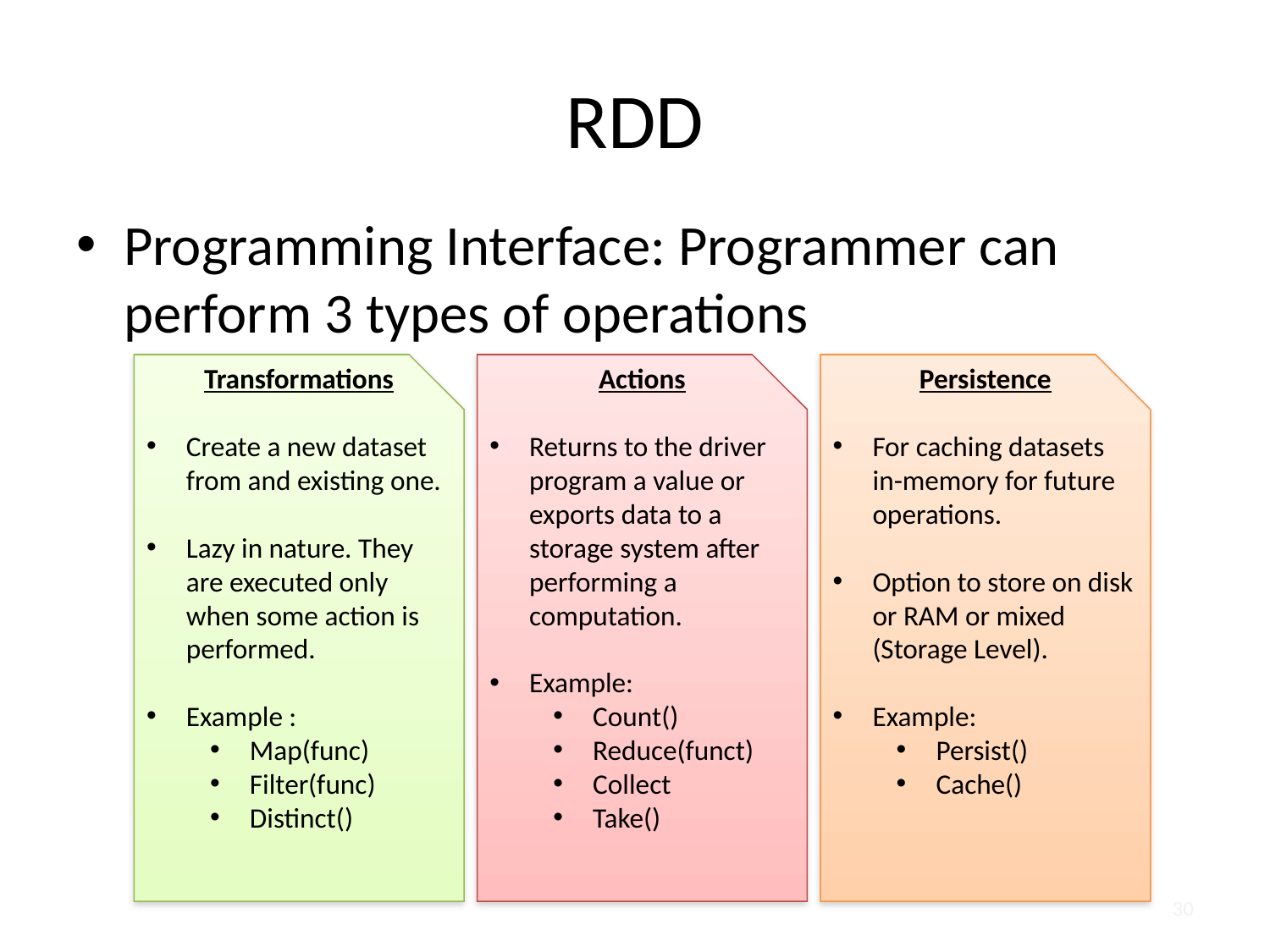

# RDD
Programming Interface: Programmer can perform 3 types of operations

Transformations

Create a new dataset from and existing one.

Lazy in nature. They are executed only when some action is performed.

Example :
Map(func)
Filter(func)
Distinct()

Actions

Returns to the driver program a value or exports data to a storage system after performing a computation.

Example:
Count()
Reduce(funct)
Collect
Take()

Persistence

For caching datasets in-memory for future operations.

Option to store on disk or RAM or mixed (Storage Level).

Example:
Persist()
Cache()
30